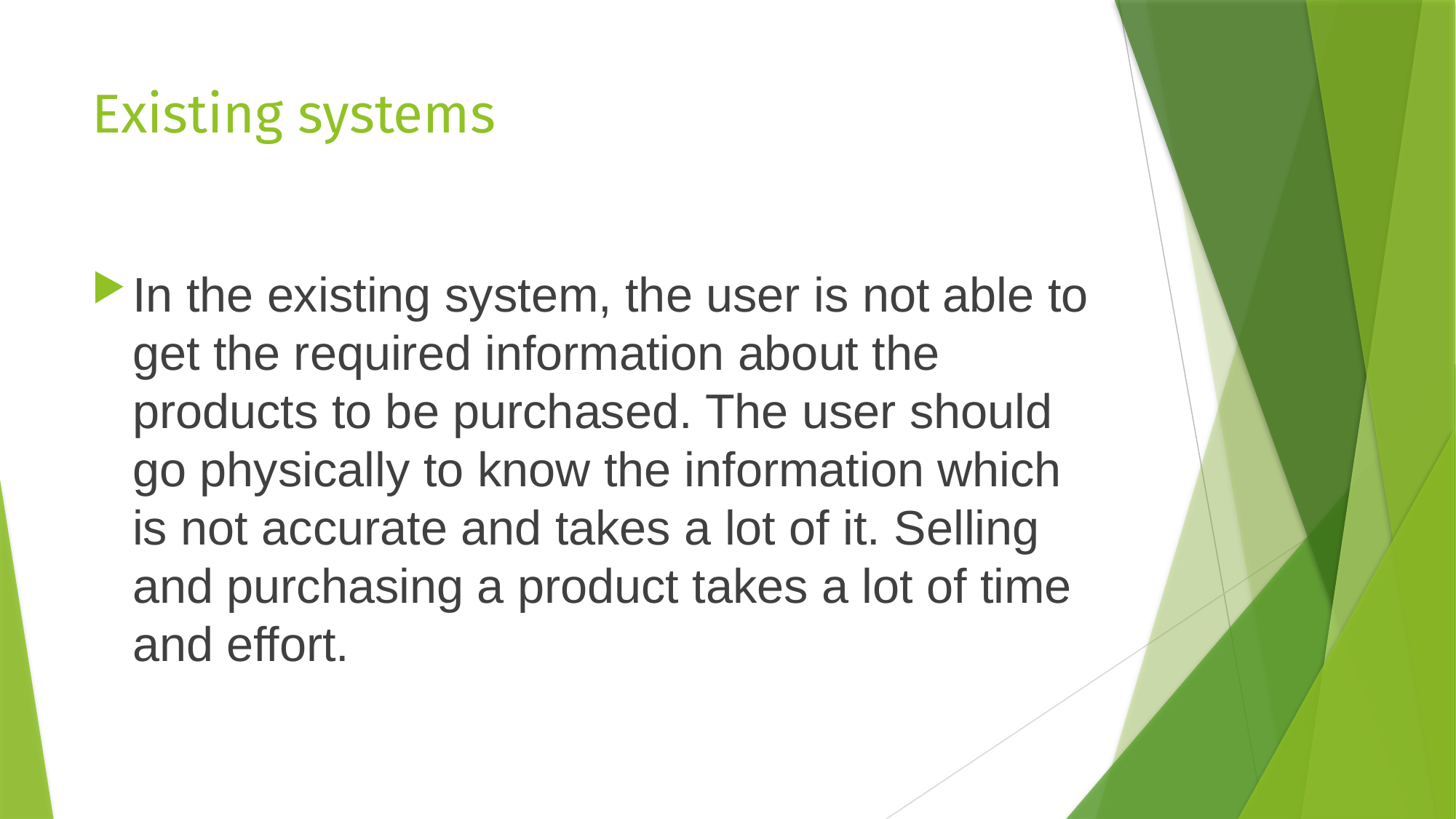

# Existing systems
In the existing system, the user is not able to get the required information about the products to be purchased. The user should go physically to know the information which is not accurate and takes a lot of it. Selling and purchasing a product takes a lot of time and effort.